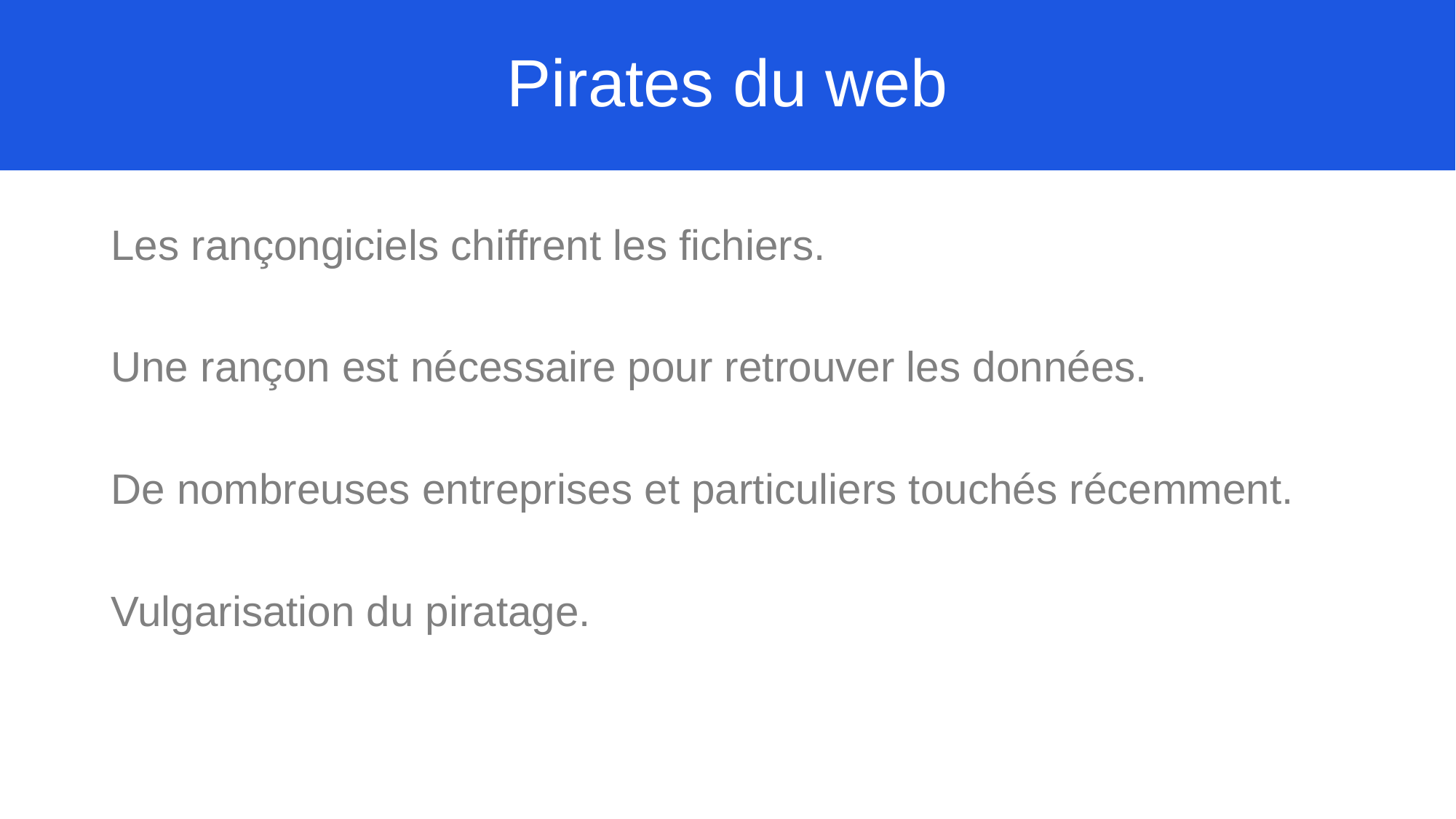

Pirates du web
# Pirates du web
Les rançongiciels chiffrent les fichiers.

Une rançon est nécessaire pour retrouver les données.

De nombreuses entreprises et particuliers touchés récemment.

Vulgarisation du piratage.